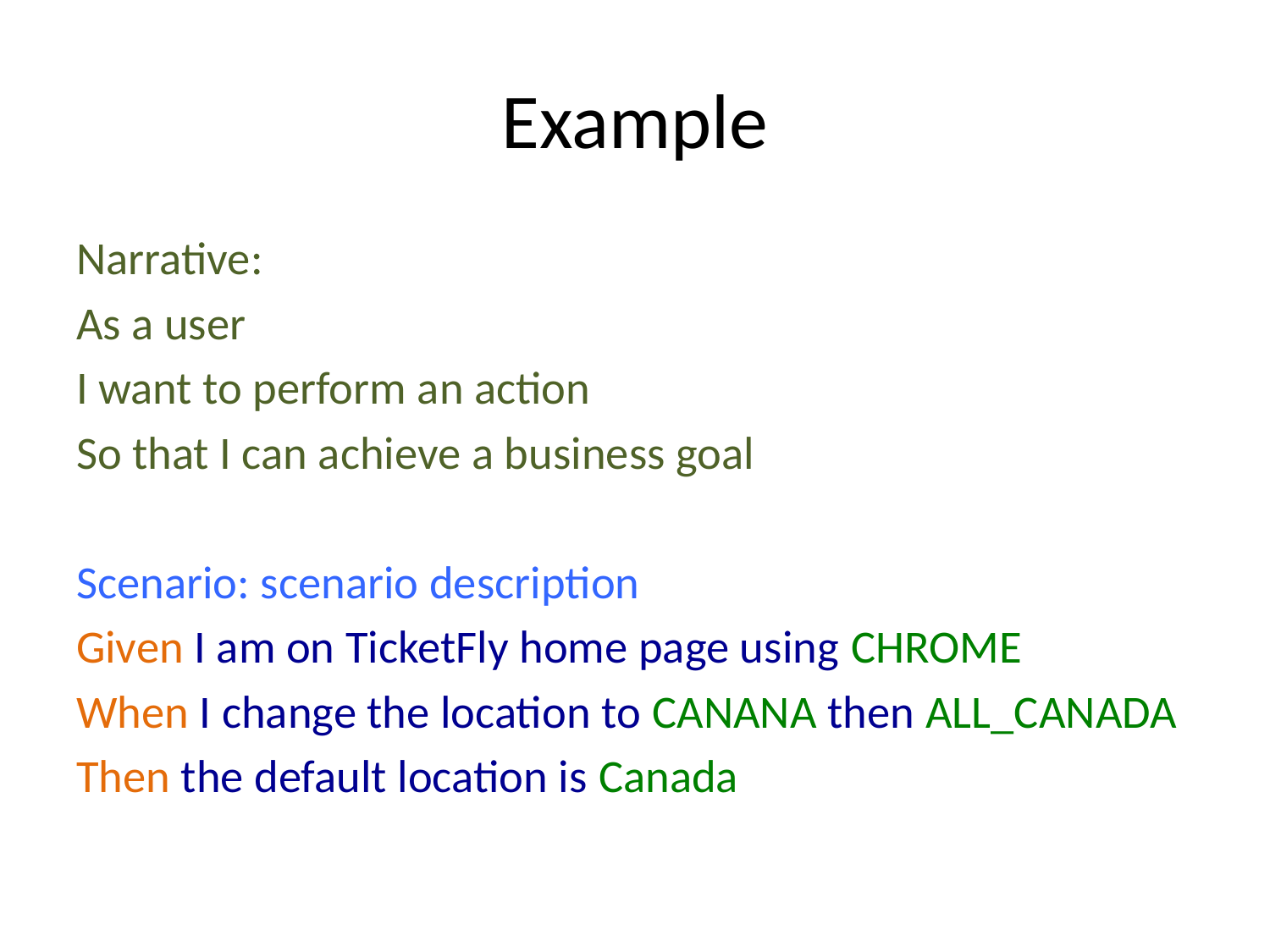

# Example
Narrative:
As a user
I want to perform an action
So that I can achieve a business goal

Scenario: scenario description
Given I am on TicketFly home page using CHROME
When I change the location to CANANA then ALL_CANADA
Then the default location is Canada